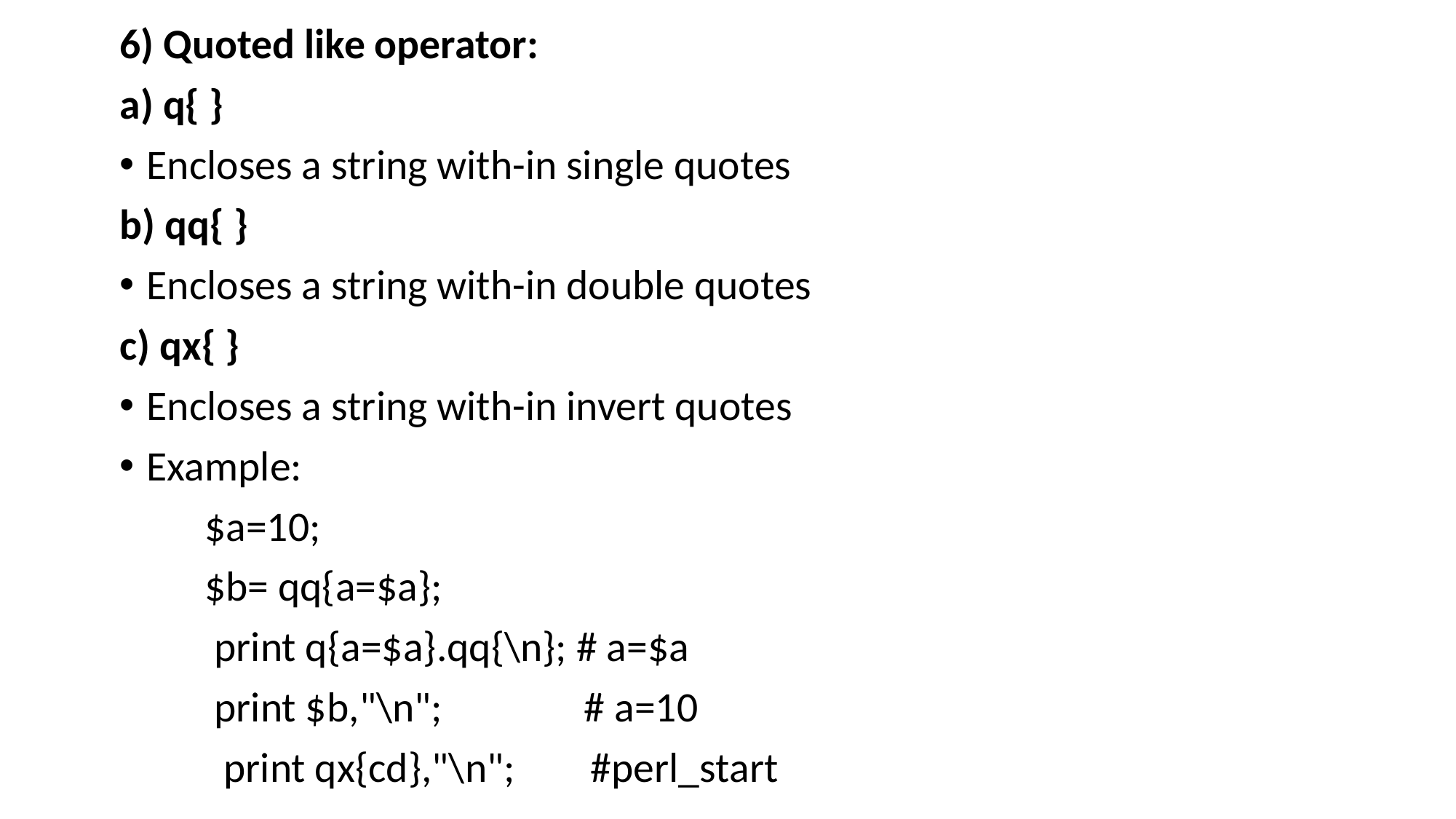

6) Quoted like operator:
a) q{ }
Encloses a string with-in single quotes
b) qq{ }
Encloses a string with-in double quotes
c) qx{ }
Encloses a string with-in invert quotes
Example:
         $a=10;
         $b= qq{a=$a};
          print q{a=$a}.qq{\n}; # a=$a
          print $b,"\n";               # a=10
           print qx{cd},"\n";        #perl_start